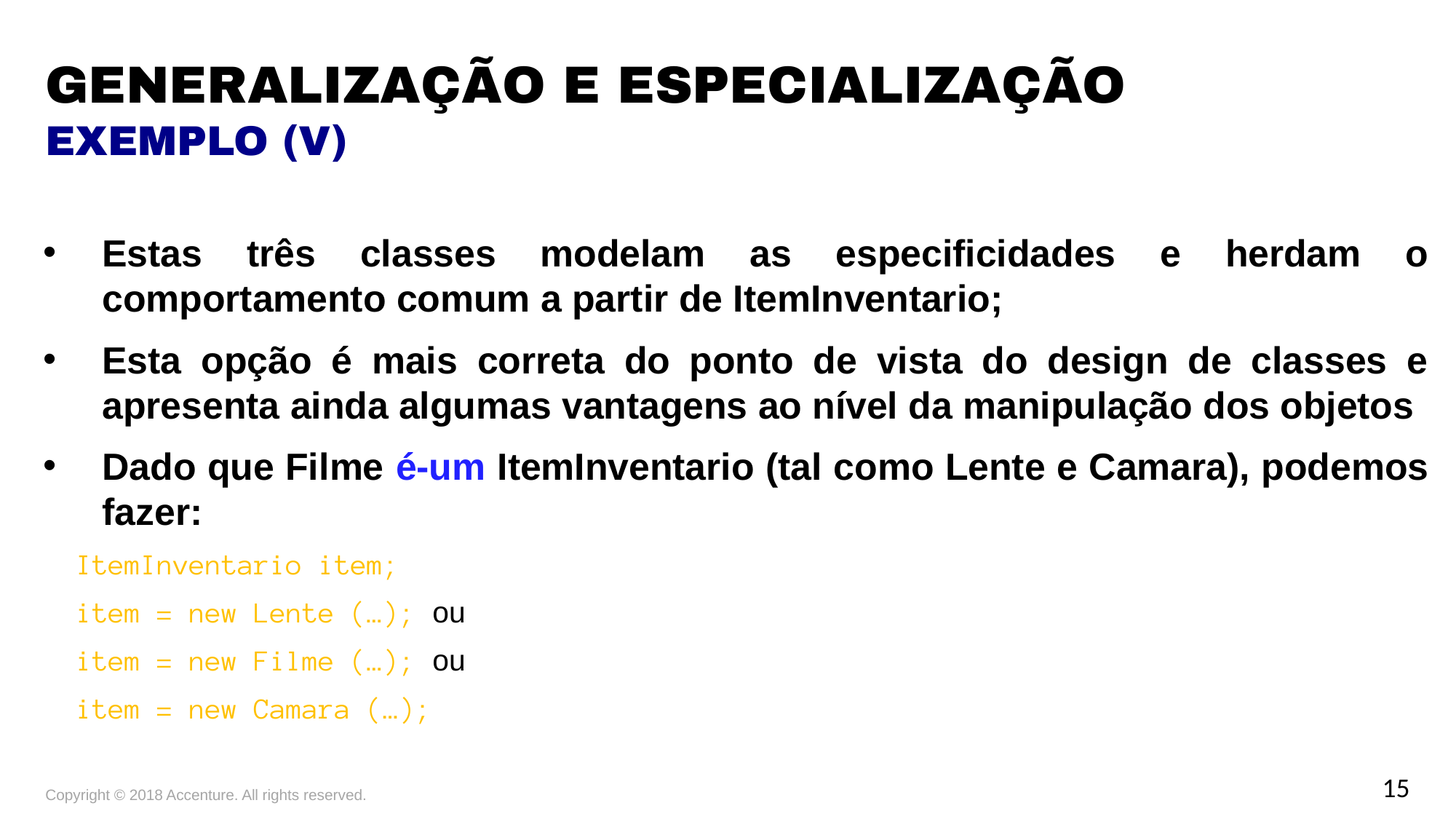

# Generalização e Especialização Exemplo (v)
Estas três classes modelam as especificidades e herdam o comportamento comum a partir de ItemInventario;
Esta opção é mais correta do ponto de vista do design de classes e apresenta ainda algumas vantagens ao nível da manipulação dos objetos
Dado que Filme é-um ItemInventario (tal como Lente e Camara), podemos fazer:
						ItemInventario item;
						item = new Lente (…); ou
						item = new Filme (…); ou
						item = new Camara (…);

Copyright © 2018 Accenture. All rights reserved.
15